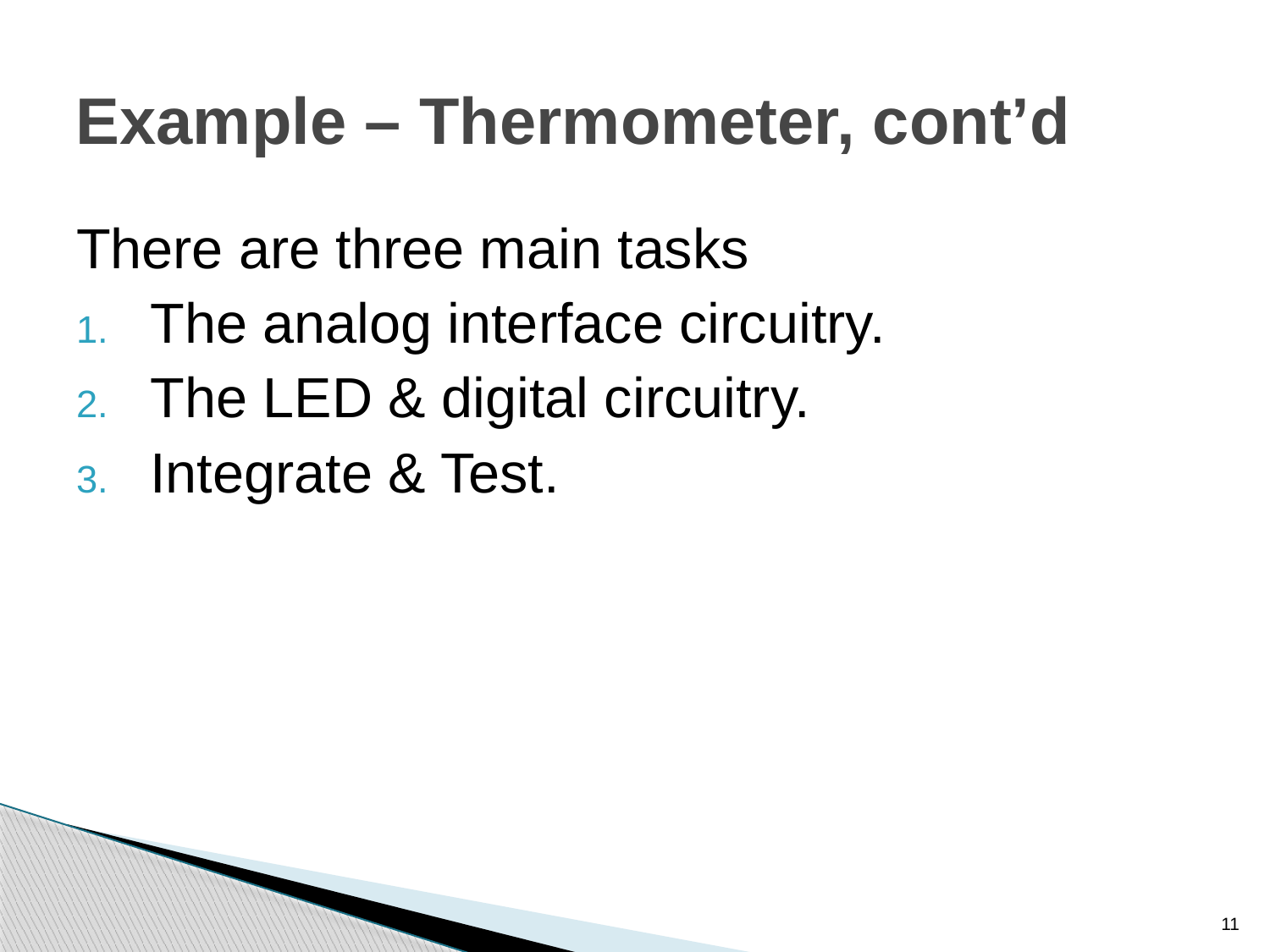

# Example – Thermometer, cont’d
There are three main tasks
The analog interface circuitry.
The LED & digital circuitry.
Integrate & Test.
11